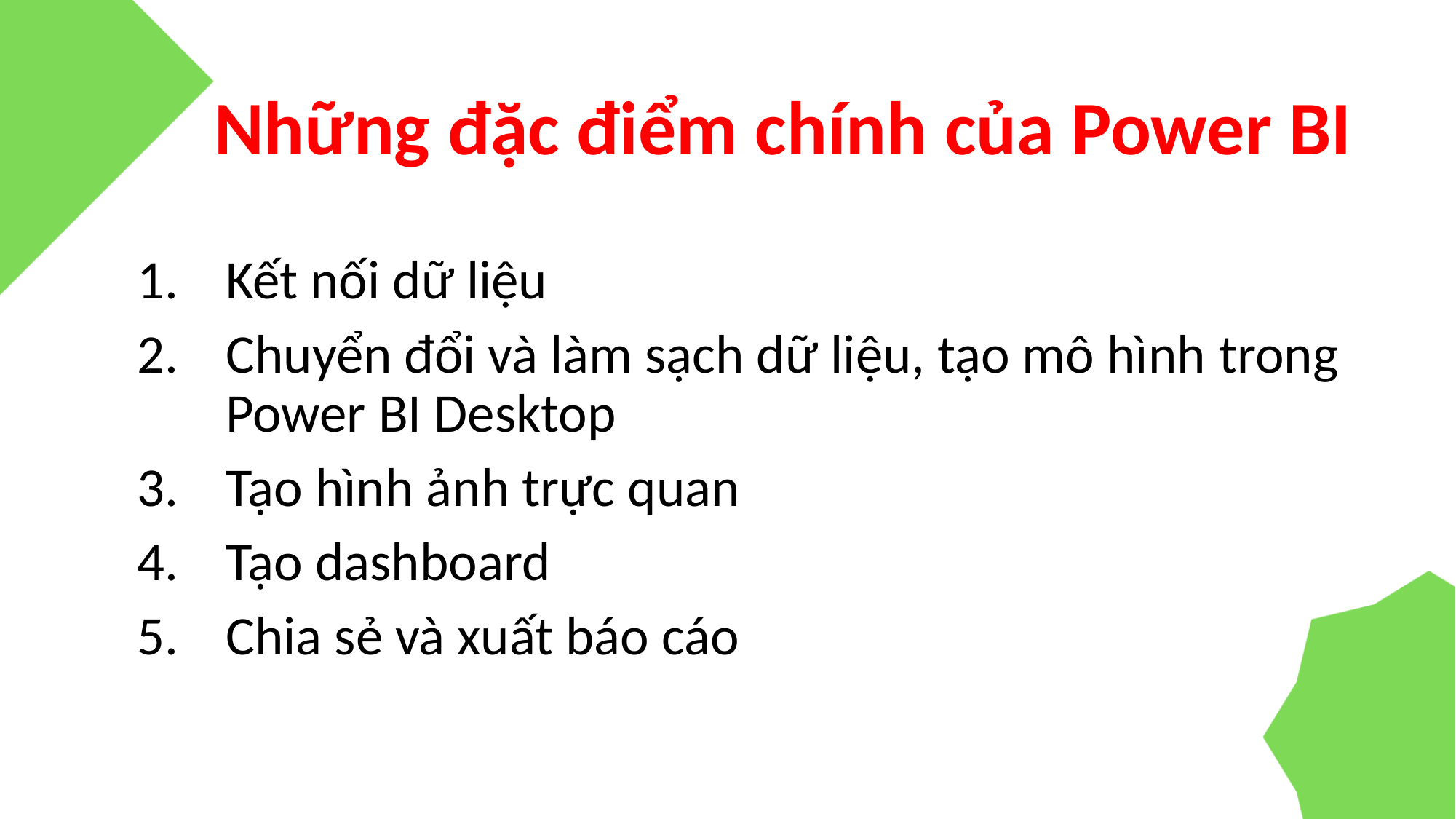

# Những đặc điểm chính của Power BI
Kết nối dữ liệu
Chuyển đổi và làm sạch dữ liệu, tạo mô hình trong Power BI Desktop
Tạo hình ảnh trực quan
Tạo dashboard
Chia sẻ và xuất báo cáo